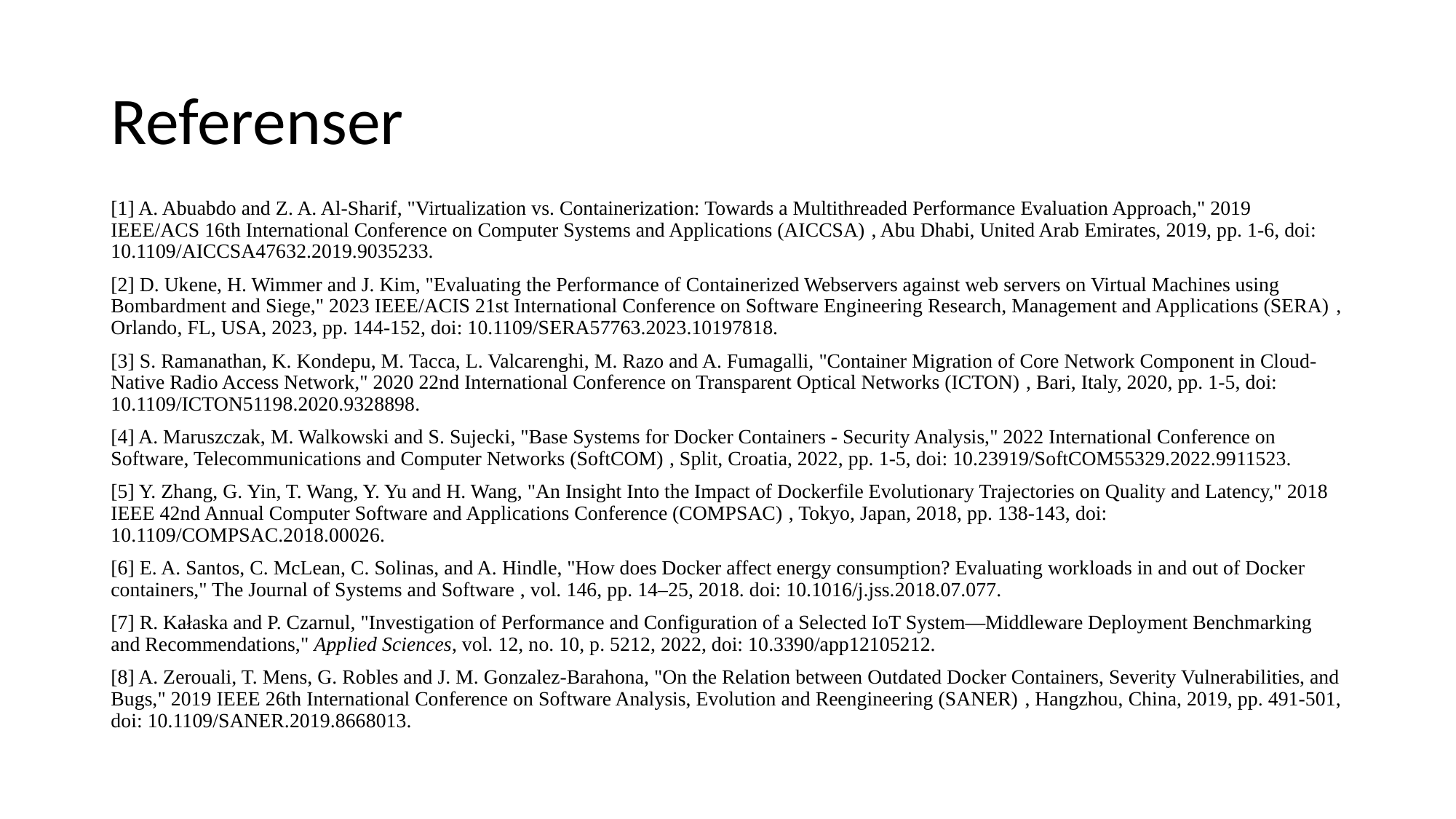

# Referenser
[1] A. Abuabdo and Z. A. Al-Sharif, "Virtualization vs. Containerization: Towards a Multithreaded Performance Evaluation Approach," 2019 IEEE/ACS 16th International Conference on Computer Systems and Applications (AICCSA) , Abu Dhabi, United Arab Emirates, 2019, pp. 1-6, doi: 10.1109/AICCSA47632.2019.9035233.
[2] D. Ukene, H. Wimmer and J. Kim, "Evaluating the Performance of Containerized Webservers against web servers on Virtual Machines using Bombardment and Siege," 2023 IEEE/ACIS 21st International Conference on Software Engineering Research, Management and Applications (SERA) , Orlando, FL, USA, 2023, pp. 144-152, doi: 10.1109/SERA57763.2023.10197818.
[3] S. Ramanathan, K. Kondepu, M. Tacca, L. Valcarenghi, M. Razo and A. Fumagalli, "Container Migration of Core Network Component in Cloud-Native Radio Access Network," 2020 22nd International Conference on Transparent Optical Networks (ICTON) , Bari, Italy, 2020, pp. 1-5, doi: 10.1109/ICTON51198.2020.9328898.
[4] A. Maruszczak, M. Walkowski and S. Sujecki, "Base Systems for Docker Containers - Security Analysis," 2022 International Conference on Software, Telecommunications and Computer Networks (SoftCOM) , Split, Croatia, 2022, pp. 1-5, doi: 10.23919/SoftCOM55329.2022.9911523.
[5] Y. Zhang, G. Yin, T. Wang, Y. Yu and H. Wang, "An Insight Into the Impact of Dockerfile Evolutionary Trajectories on Quality and Latency," 2018 IEEE 42nd Annual Computer Software and Applications Conference (COMPSAC) , Tokyo, Japan, 2018, pp. 138-143, doi: 10.1109/COMPSAC.2018.00026.
[6] E. A. Santos, C. McLean, C. Solinas, and A. Hindle, "How does Docker affect energy consumption? Evaluating workloads in and out of Docker containers," The Journal of Systems and Software , vol. 146, pp. 14–25, 2018. doi: 10.1016/j.jss.2018.07.077.
[7] R. Kałaska and P. Czarnul, "Investigation of Performance and Configuration of a Selected IoT System—Middleware Deployment Benchmarking and Recommendations," Applied Sciences, vol. 12, no. 10, p. 5212, 2022, doi: 10.3390/app12105212.
[8] A. Zerouali, T. Mens, G. Robles and J. M. Gonzalez-Barahona, "On the Relation between Outdated Docker Containers, Severity Vulnerabilities, and Bugs," 2019 IEEE 26th International Conference on Software Analysis, Evolution and Reengineering (SANER) , Hangzhou, China, 2019, pp. 491-501, doi: 10.1109/SANER.2019.8668013.